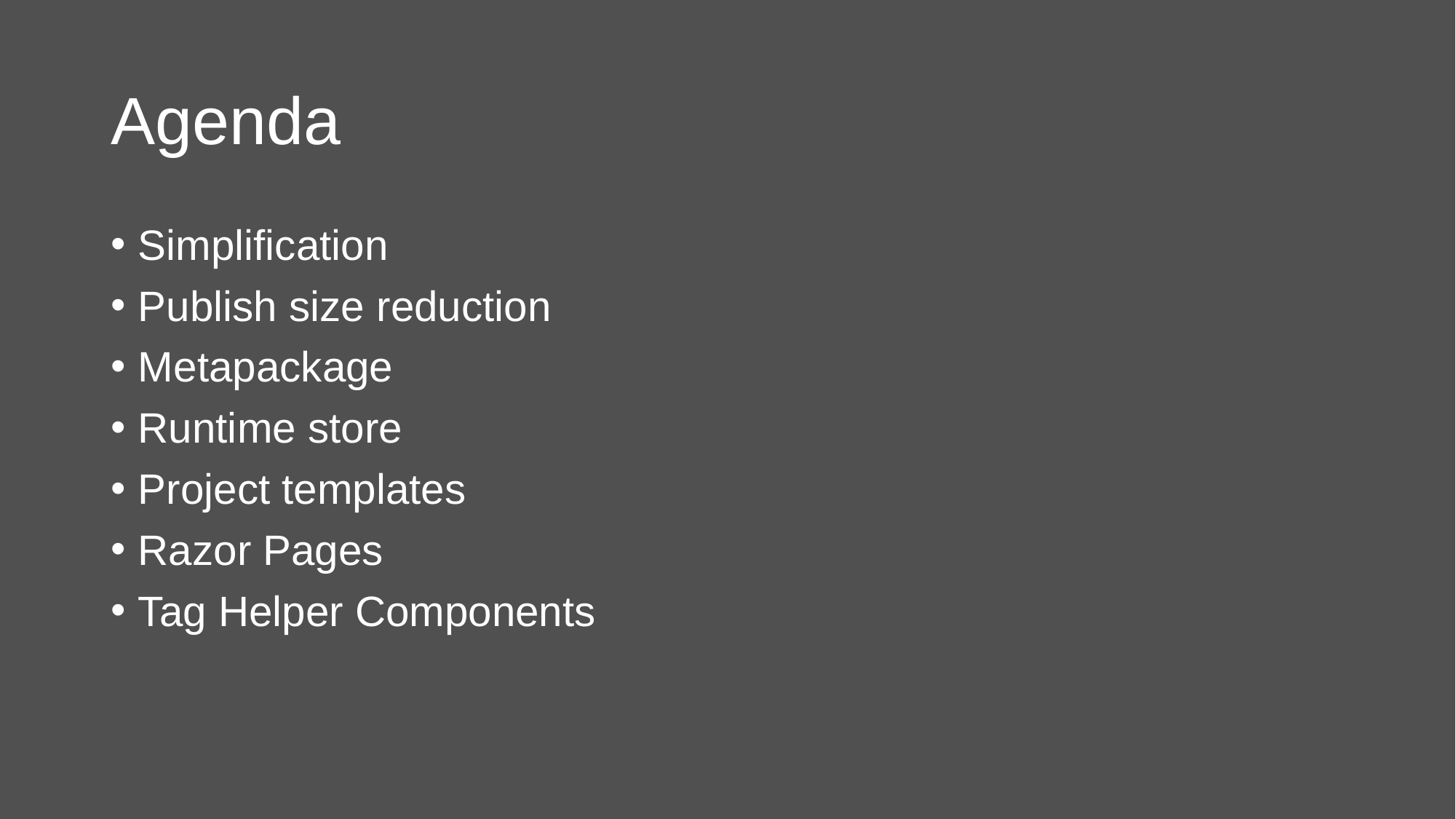

# Agenda
Simplification
Publish size reduction
Metapackage
Runtime store
Project templates
Razor Pages
Tag Helper Components